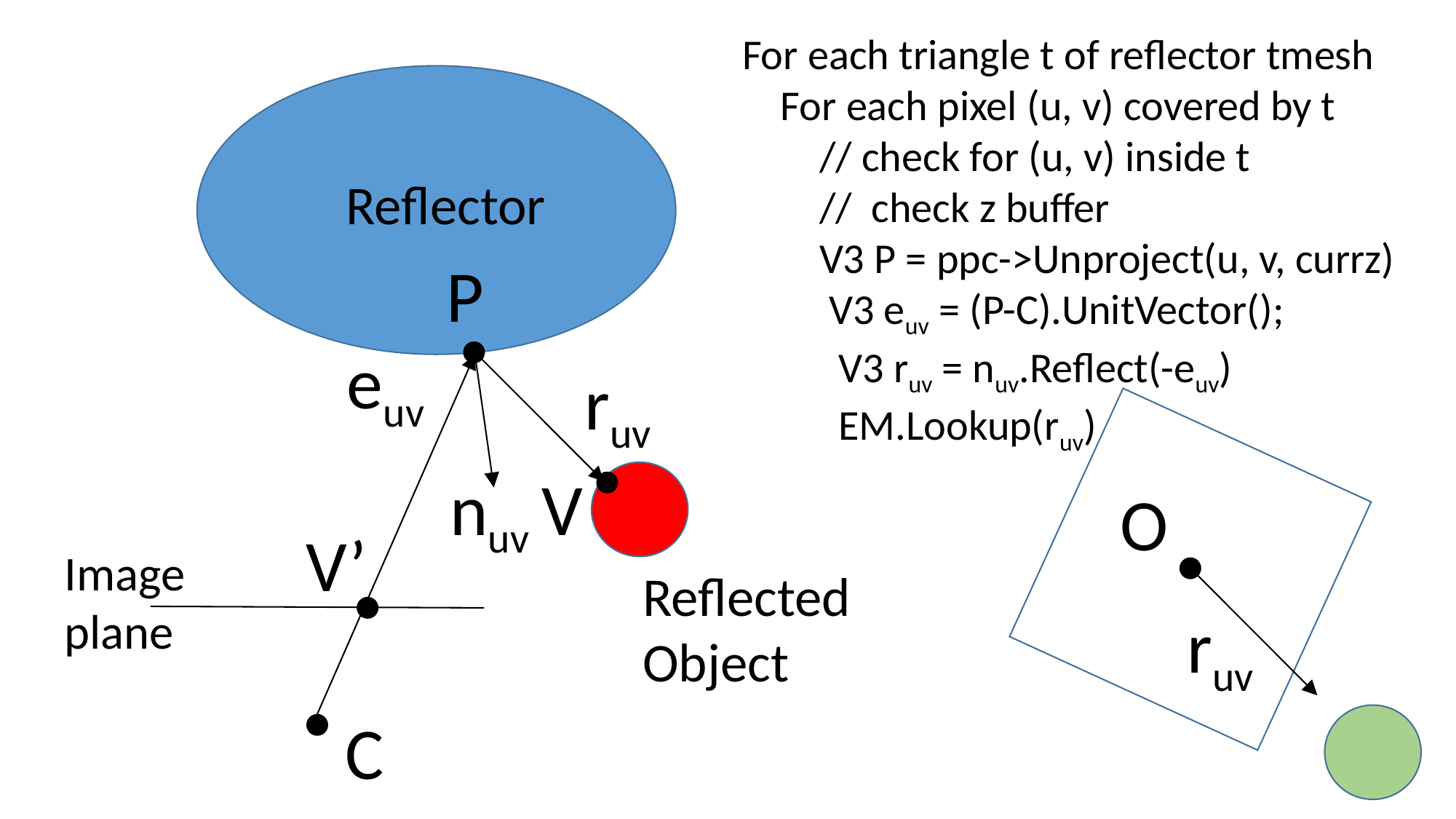

For each triangle t of reflector tmesh
    For each pixel (u, v) covered by t
        // check for (u, v) inside t
        //  check z buffer
        V3 P = ppc->Unproject(u, v, currz)
         V3 euv = (P-C).UnitVector();
          V3 ruv = nuv.Reflect(-euv)
          EM.Lookup(ruv)

Reflector
P
euv

ruv

nuv
V

O
V’
Image
plane
Reflected
Object

ruv

C